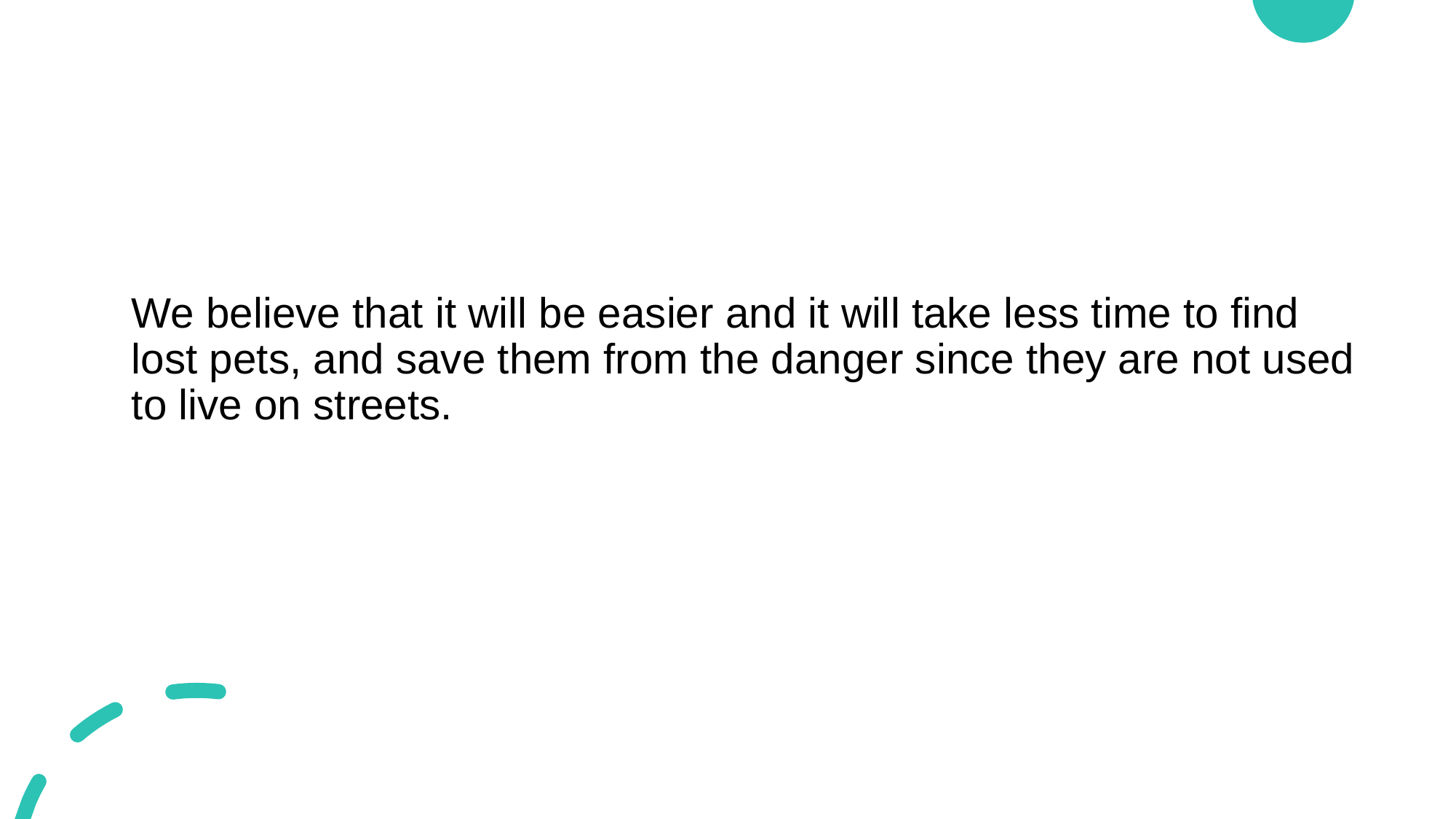

We believe that it will be easier and it will take less time to find lost pets, and save them from the danger since they are not used to live on streets.